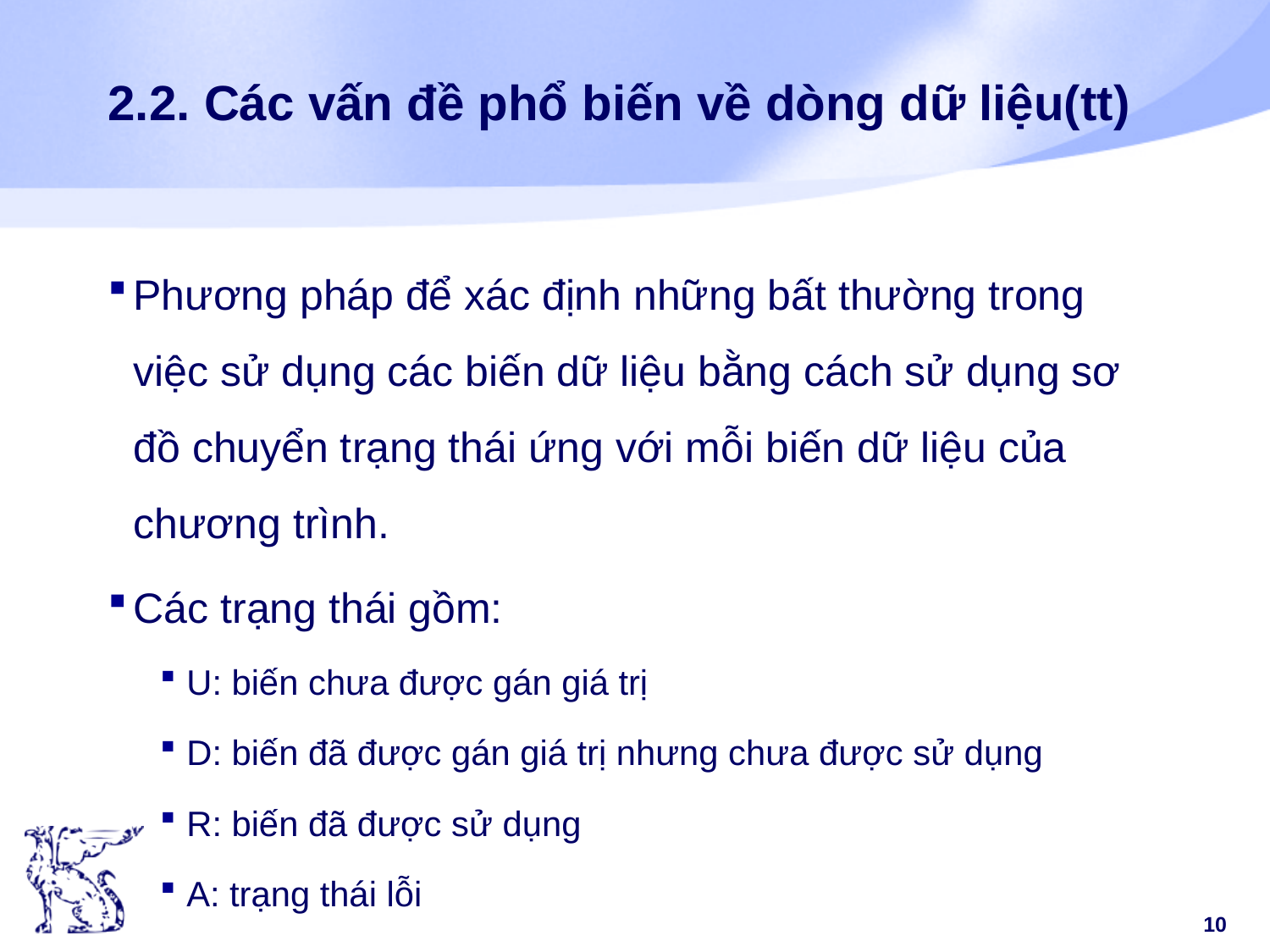

# 2.2. Các vấn đề phổ biến về dòng dữ liệu(tt)
Phương pháp để xác định những bất thường trong việc sử dụng các biến dữ liệu bằng cách sử dụng sơ đồ chuyển trạng thái ứng với mỗi biến dữ liệu của chương trình.
Các trạng thái gồm:
U: biến chưa được gán giá trị
D: biến đã được gán giá trị nhưng chưa được sử dụng
R: biến đã được sử dụng
A: trạng thái lỗi

10